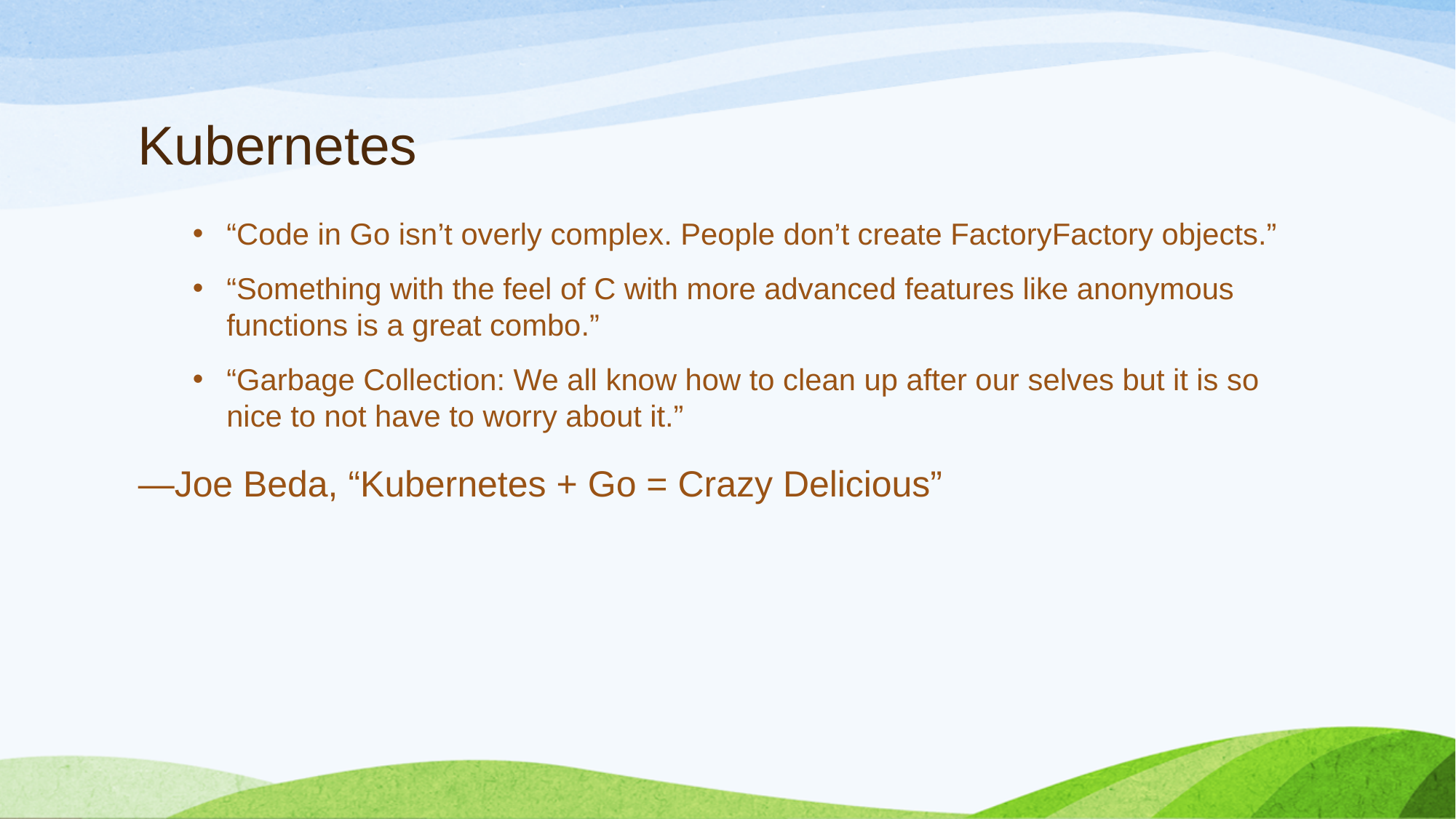

# Kubernetes
“Code in Go isn’t overly complex. People don’t create FactoryFactory objects.”
“Something with the feel of C with more advanced features like anonymous functions is a great combo.”
“Garbage Collection: We all know how to clean up after our selves but it is so nice to not have to worry about it.”
—Joe Beda, “Kubernetes + Go = Crazy Delicious”